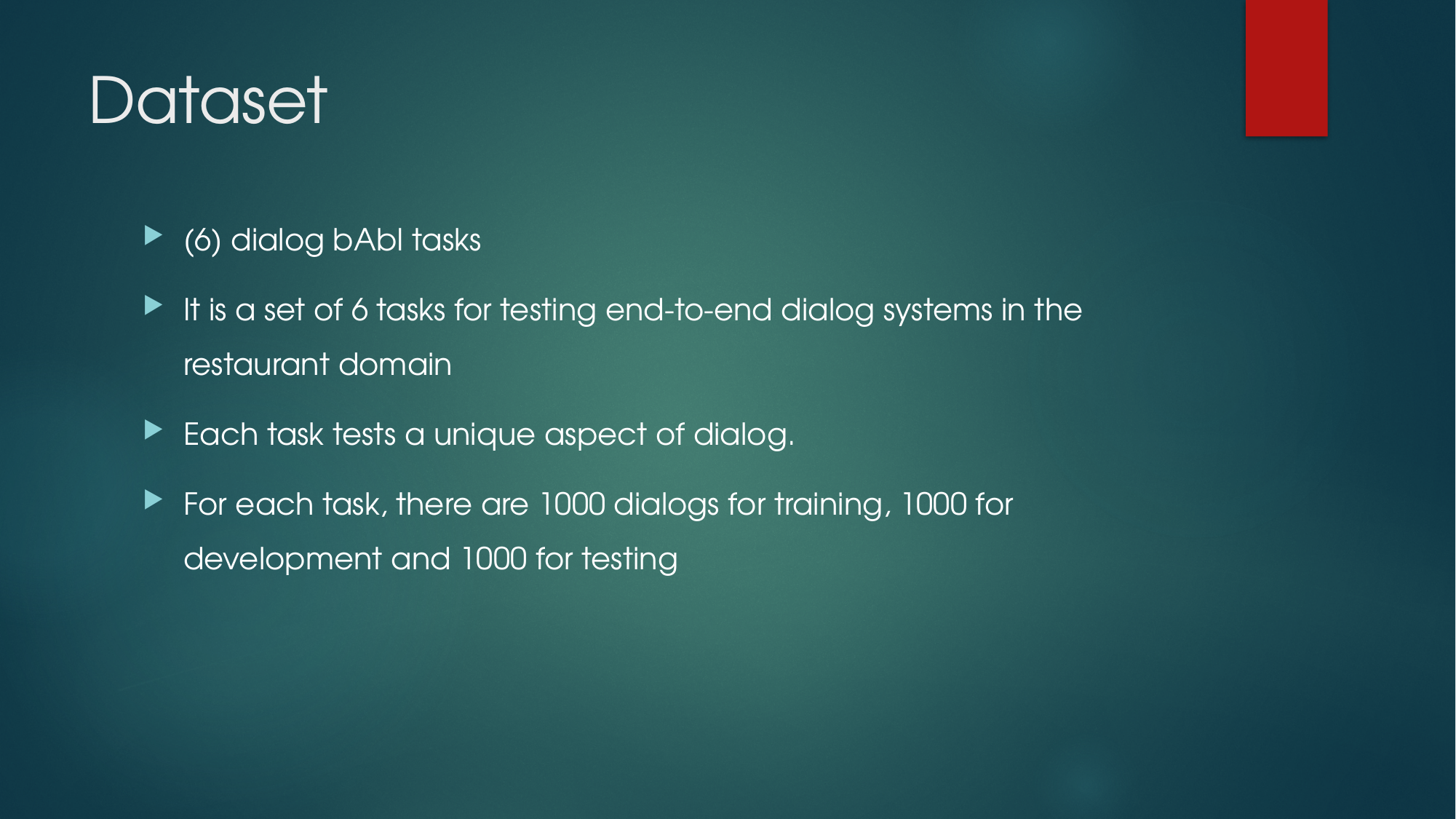

# Dataset
(6) dialog bAbI tasks
It is a set of 6 tasks for testing end-to-end dialog systems in the restaurant domain
Each task tests a unique aspect of dialog.
For each task, there are 1000 dialogs for training, 1000 for development and 1000 for testing